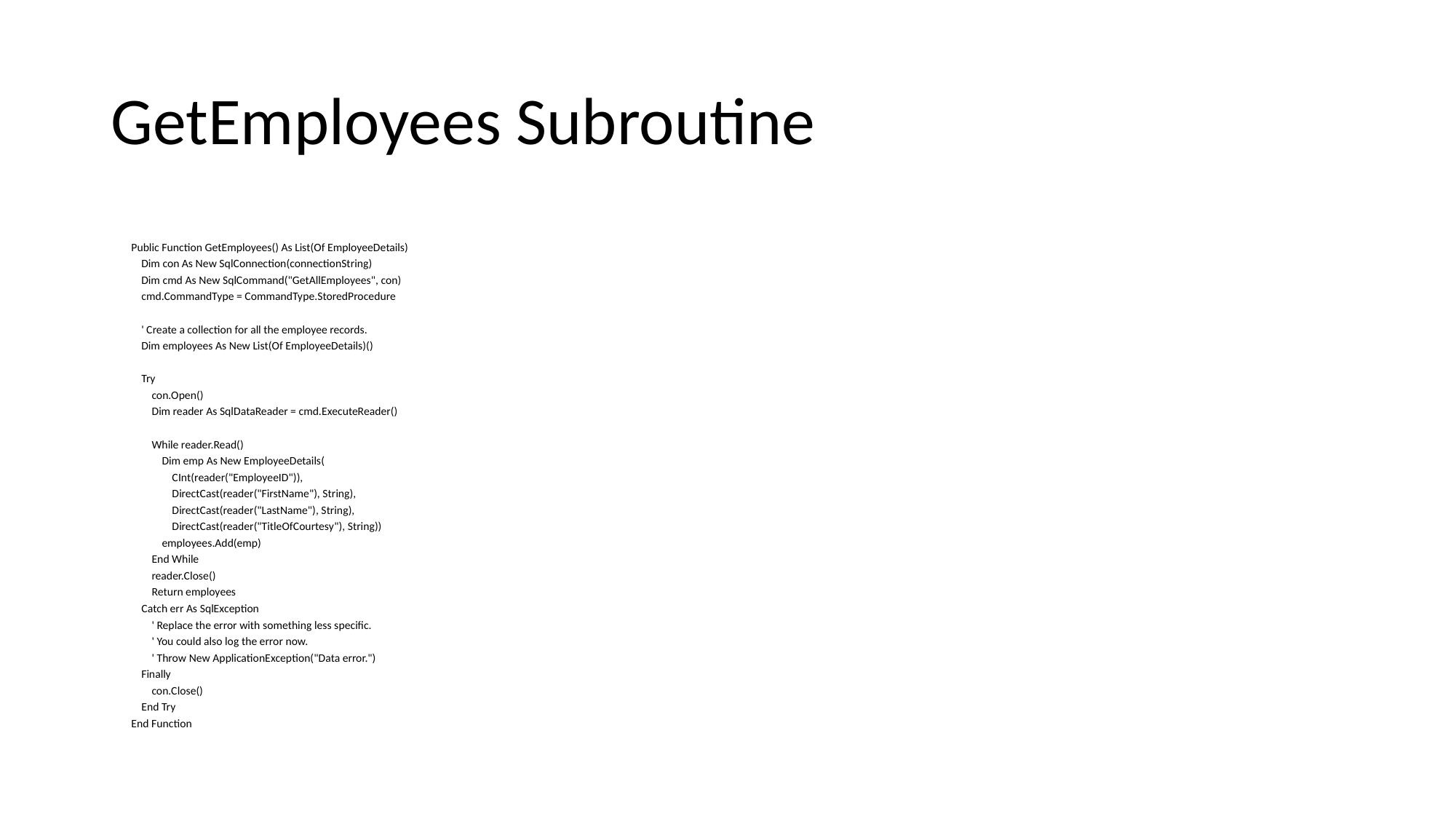

# GetEmployees Subroutine

        Public Function GetEmployees() As List(Of EmployeeDetails)
            Dim con As New SqlConnection(connectionString)
            Dim cmd As New SqlCommand("GetAllEmployees", con)
            cmd.CommandType = CommandType.StoredProcedure

            ' Create a collection for all the employee records.
            Dim employees As New List(Of EmployeeDetails)()

            Try
                con.Open()
                Dim reader As SqlDataReader = cmd.ExecuteReader()

                While reader.Read()
                    Dim emp As New EmployeeDetails(
                        CInt(reader("EmployeeID")),
                        DirectCast(reader("FirstName"), String),
                        DirectCast(reader("LastName"), String),
                        DirectCast(reader("TitleOfCourtesy"), String))
                    employees.Add(emp)
                End While
                reader.Close()
                Return employees
            Catch err As SqlException
                ' Replace the error with something less specific.
                ' You could also log the error now.
                ' Throw New ApplicationException("Data error.")
            Finally
                con.Close()
            End Try
        End Function